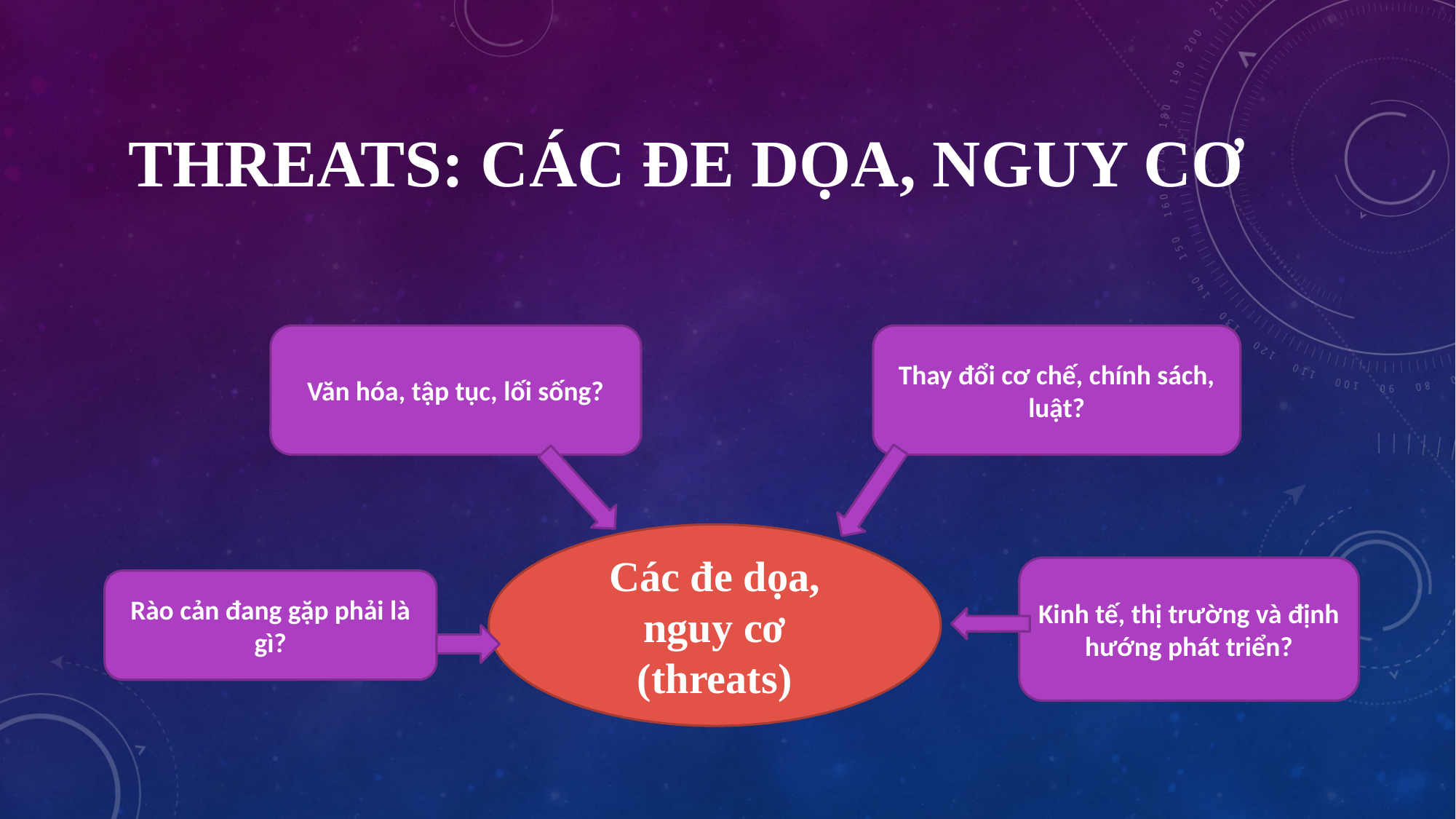

# Threats: các đe dọa, nguy cơ
Văn hóa, tập tục, lối sống?
Thay đổi cơ chế, chính sách, luật?

Các đe dọa, nguy cơ
(threats)
Kinh tế, thị trường và định hướng phát triển?
Rào cản đang gặp phải là gì?